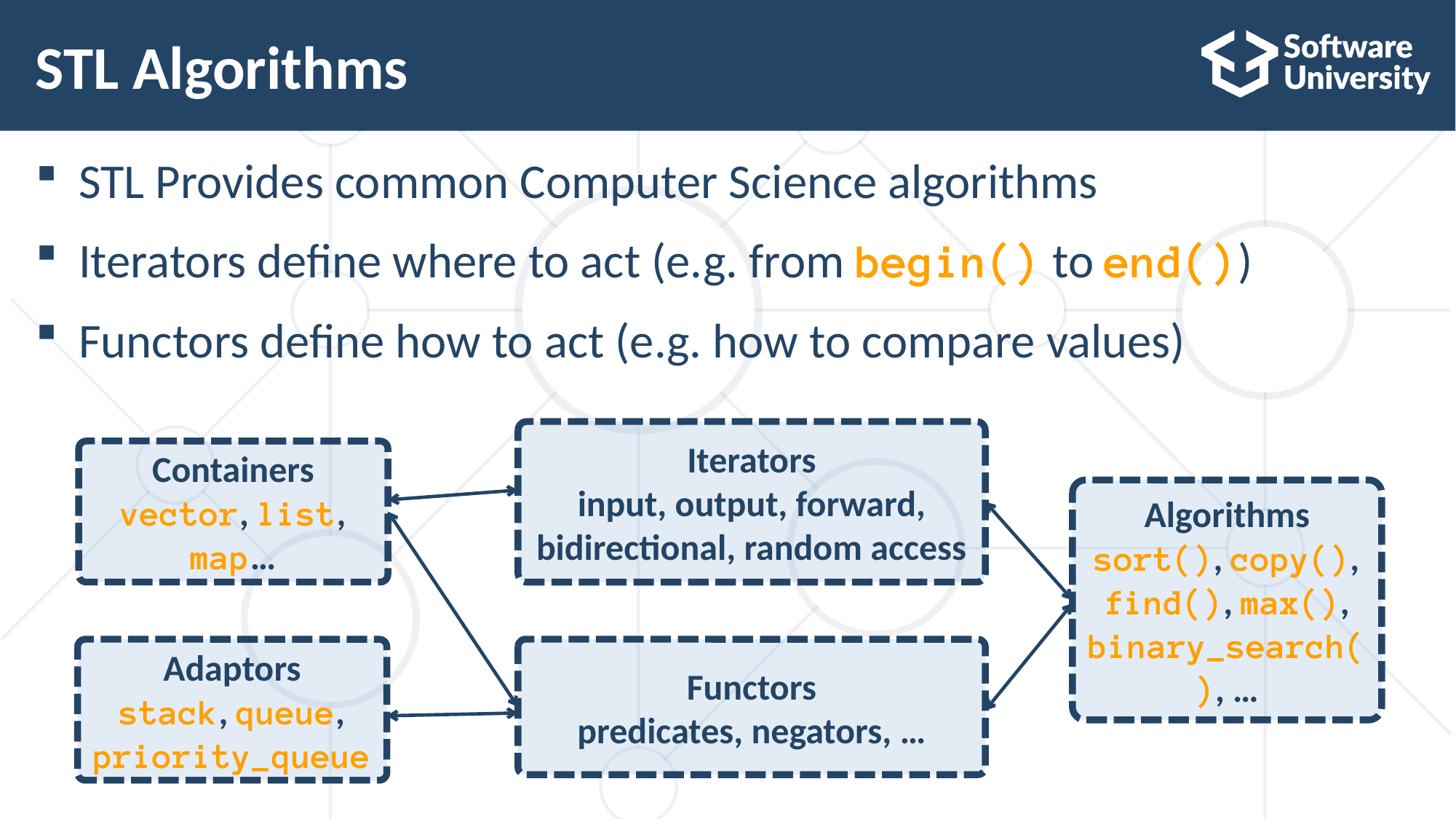

# STL Algorithms
STL Provides common Computer Science algorithms
Iterators define where to act (e.g. from begin() to end())
Functors define how to act (e.g. how to compare values)
Iterators
input, output, forward, bidirectional, random access
Containers
vector, list, map…
Algorithms
sort(), copy(), find(), max(), binary_search(), …
Adaptors
stack, queue, priority_queue
Functors
predicates, negators, …